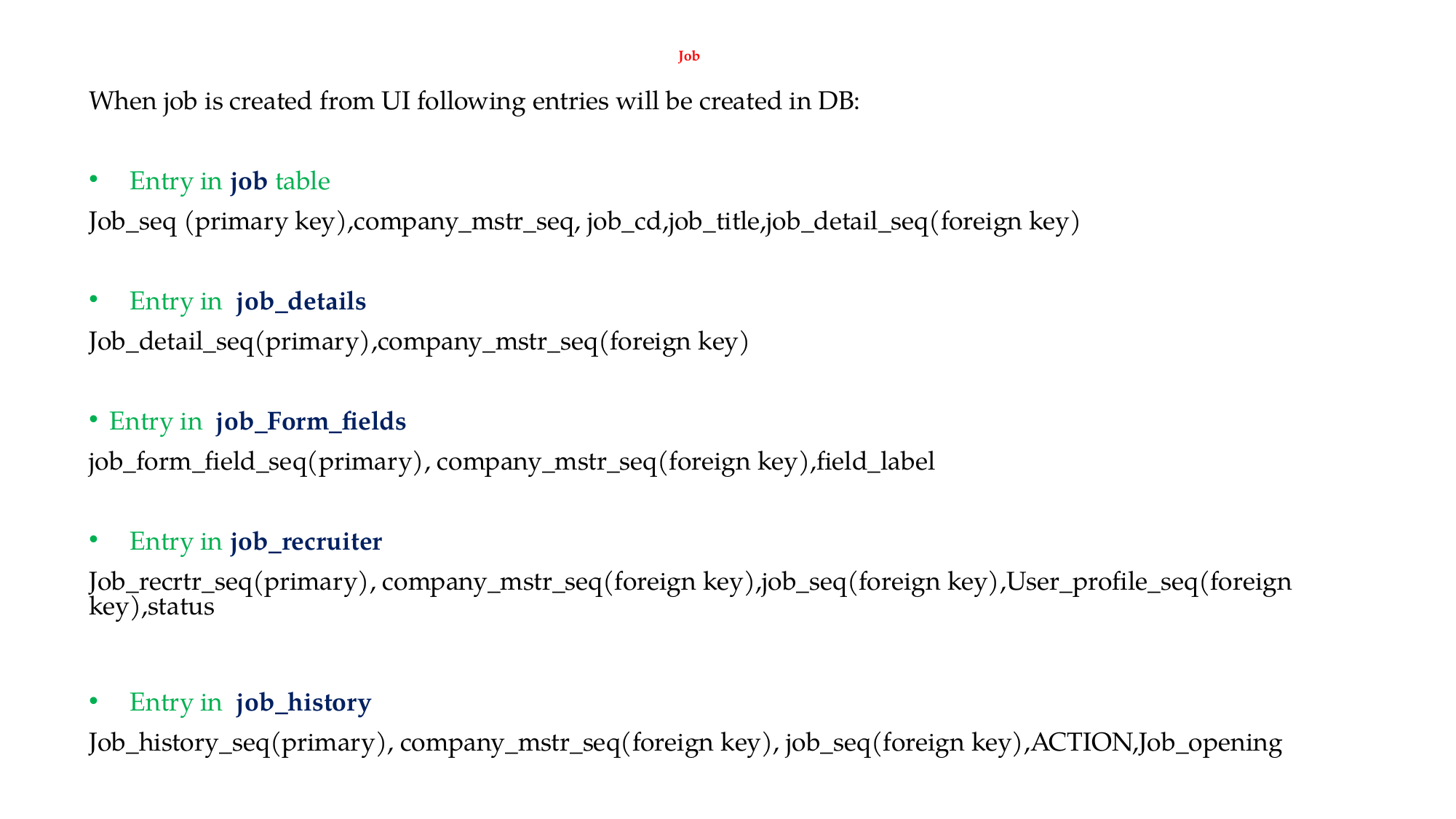

# Job
When job is created from UI following entries will be created in DB:

Entry in job table
Job_seq (primary key),company_mstr_seq, job_cd,job_title,job_detail_seq(foreign key)

Entry in  job_details
Job_detail_seq(primary),company_mstr_seq(foreign key)

Entry in  job_Form_fields
job_form_field_seq(primary), company_mstr_seq(foreign key),field_label

Entry in job_recruiter
Job_recrtr_seq(primary), company_mstr_seq(foreign key),job_seq(foreign key),User_profile_seq(foreign key),status

Entry in  job_history
Job_history_seq(primary), company_mstr_seq(foreign key), job_seq(foreign key),ACTION,Job_opening